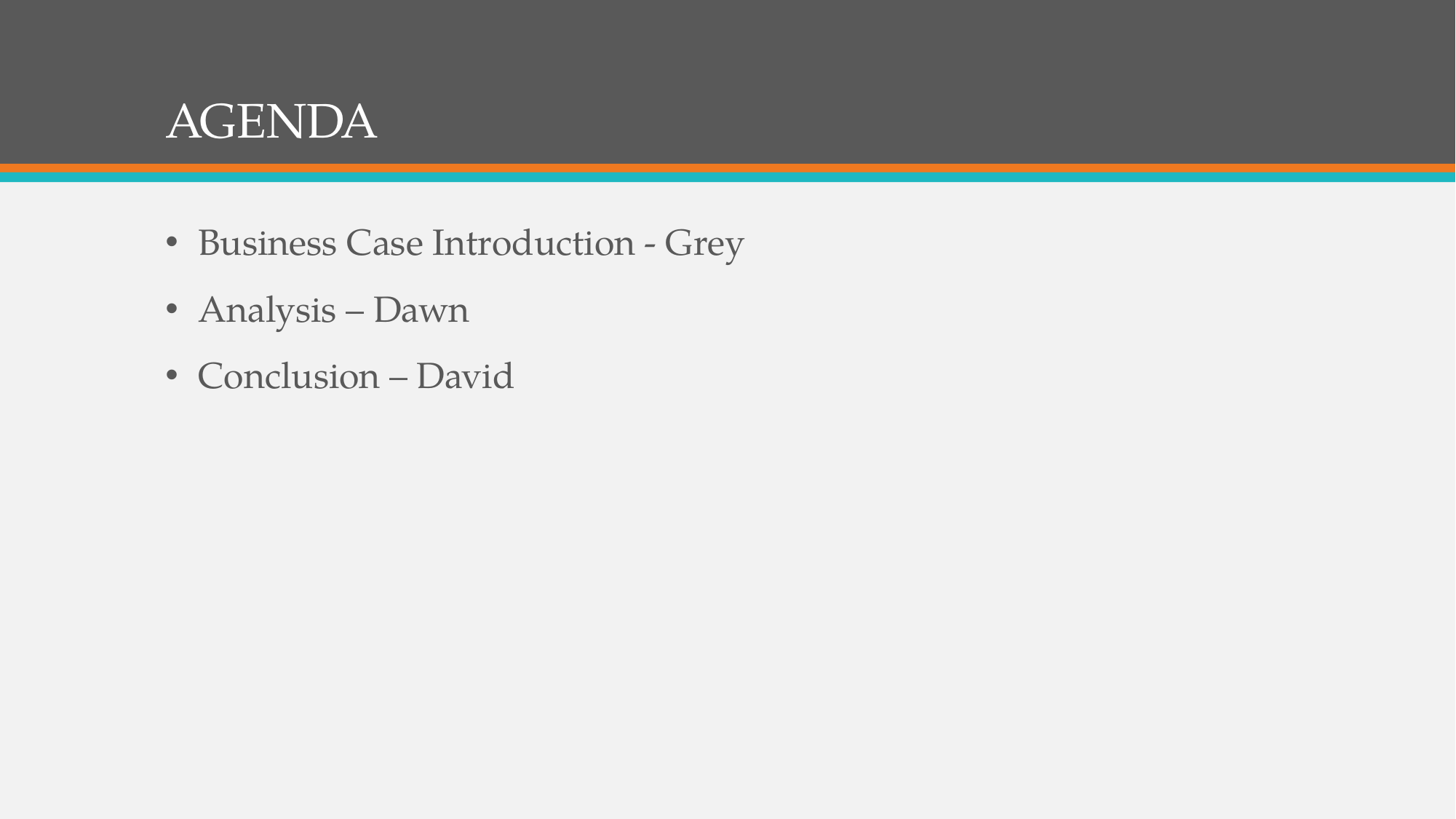

# AGENDA
Business Case Introduction - Grey
Analysis – Dawn
Conclusion – David